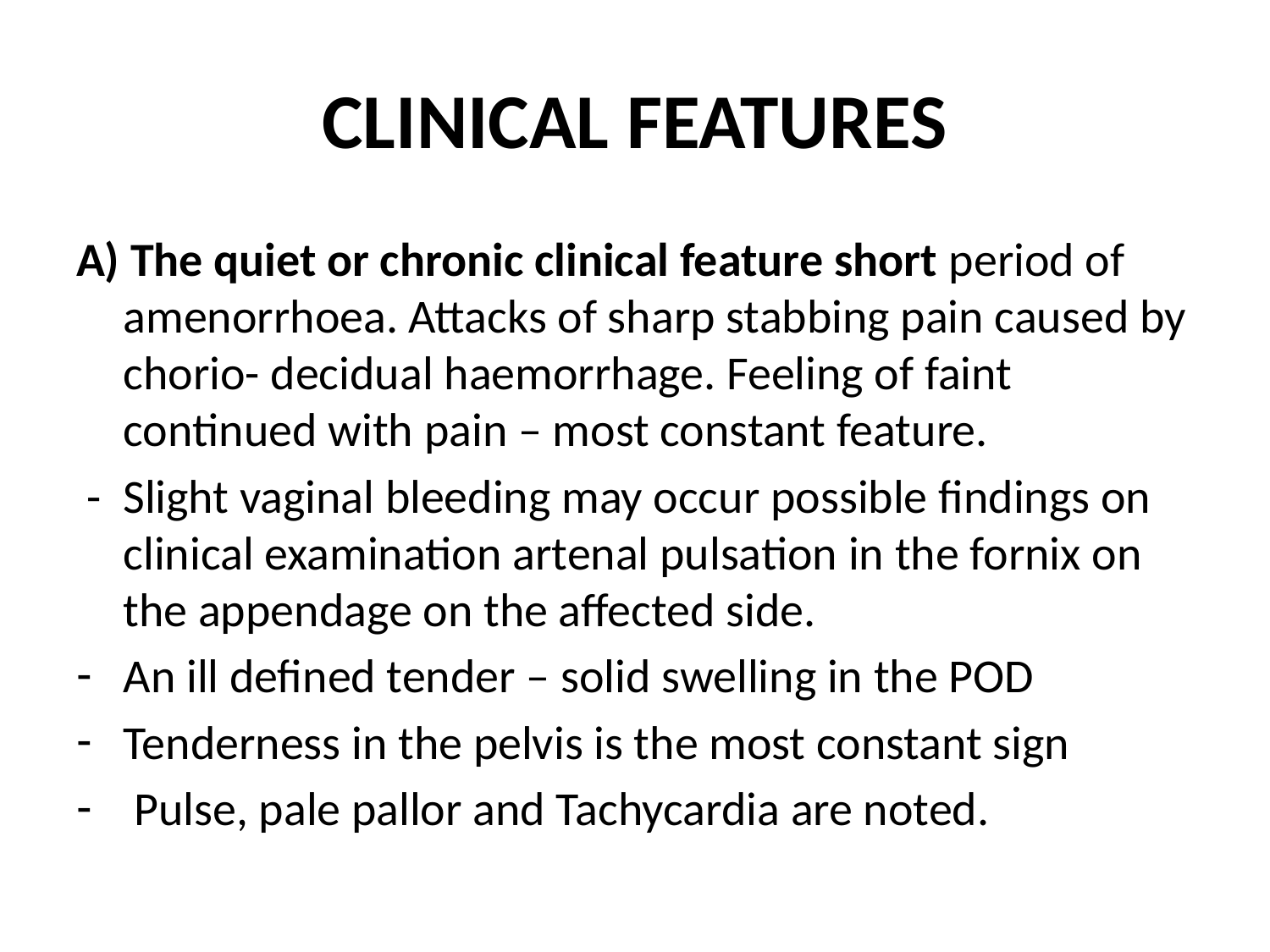

# CLINICAL FEATURES
A) The quiet or chronic clinical feature short period of amenorrhoea. Attacks of sharp stabbing pain caused by chorio- decidual haemorrhage. Feeling of faint continued with pain – most constant feature.
 -  Slight vaginal bleeding may occur possible findings on clinical examination artenal pulsation in the fornix on the appendage on the affected side.
An ill defined tender – solid swelling in the POD
Tenderness in the pelvis is the most constant sign
 Pulse, pale pallor and Tachycardia are noted.